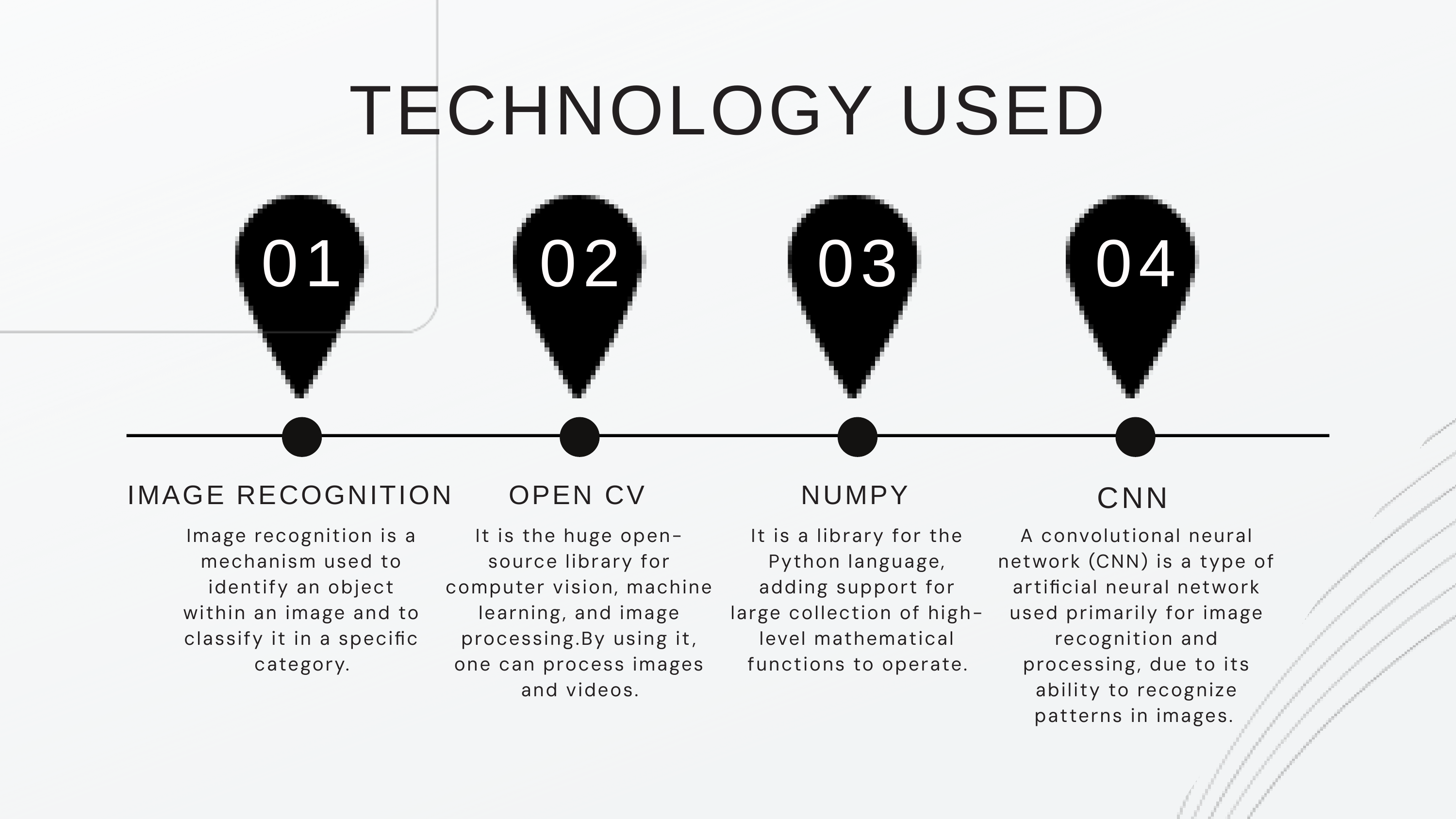

TECHNOLOGY USED

01
02
03
04

IMAGE RECOGNITION
OPEN CV
NUMPY
CNN
Image recognition is a mechanism used to identify an object within an image and to classify it in a specific category.
It is the huge open-source library for computer vision, machine learning, and image processing.By using it, one can process images and videos.
It is a library for the Python language, adding support for large collection of high-level mathematical functions to operate.
A convolutional neural network (CNN) is a type of artificial neural network used primarily for image recognition and processing, due to its ability to recognize patterns in images.